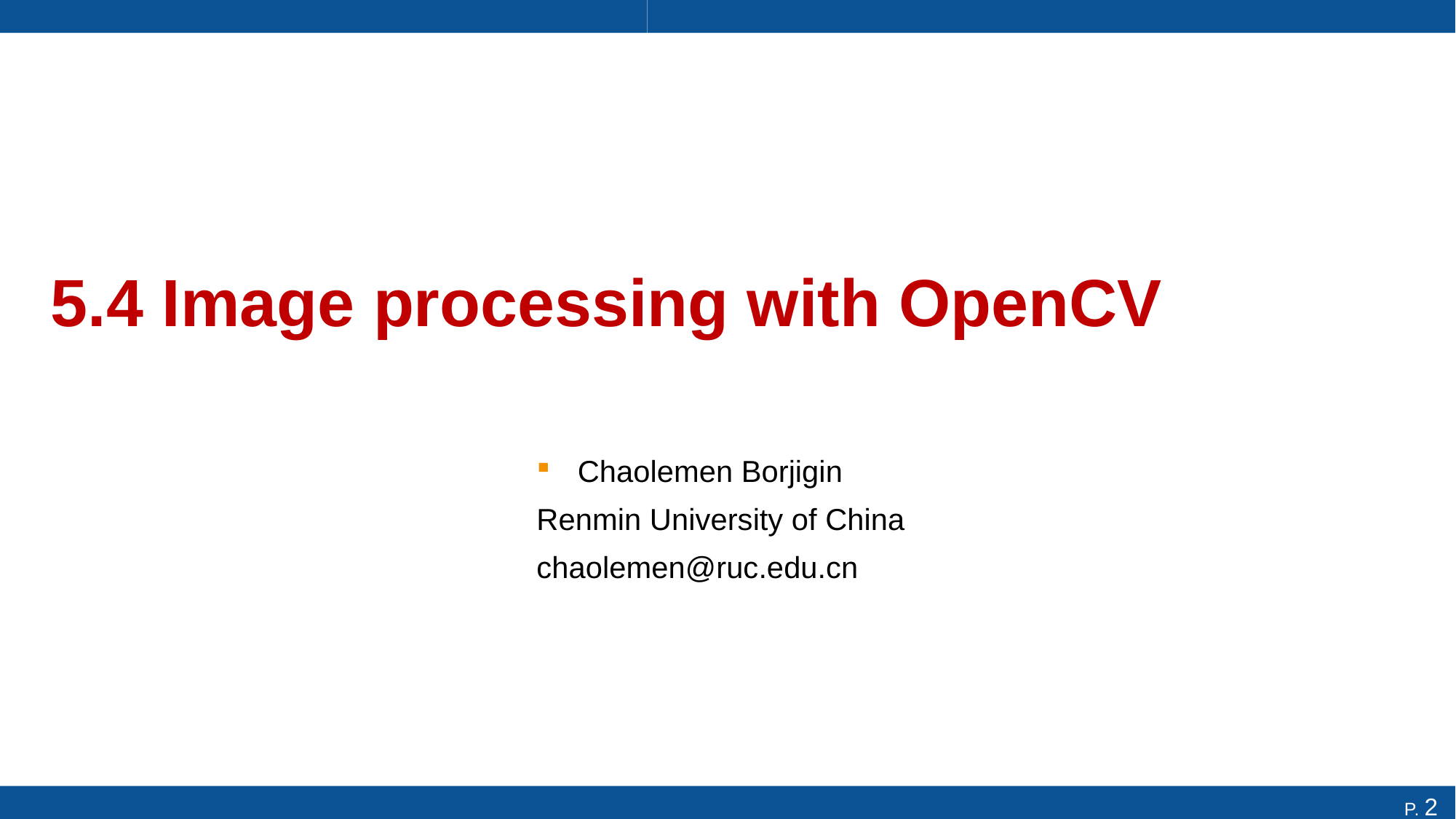

# 5.4 Image processing with OpenCV
Chaolemen Borjigin
Renmin University of China
chaolemen@ruc.edu.cn